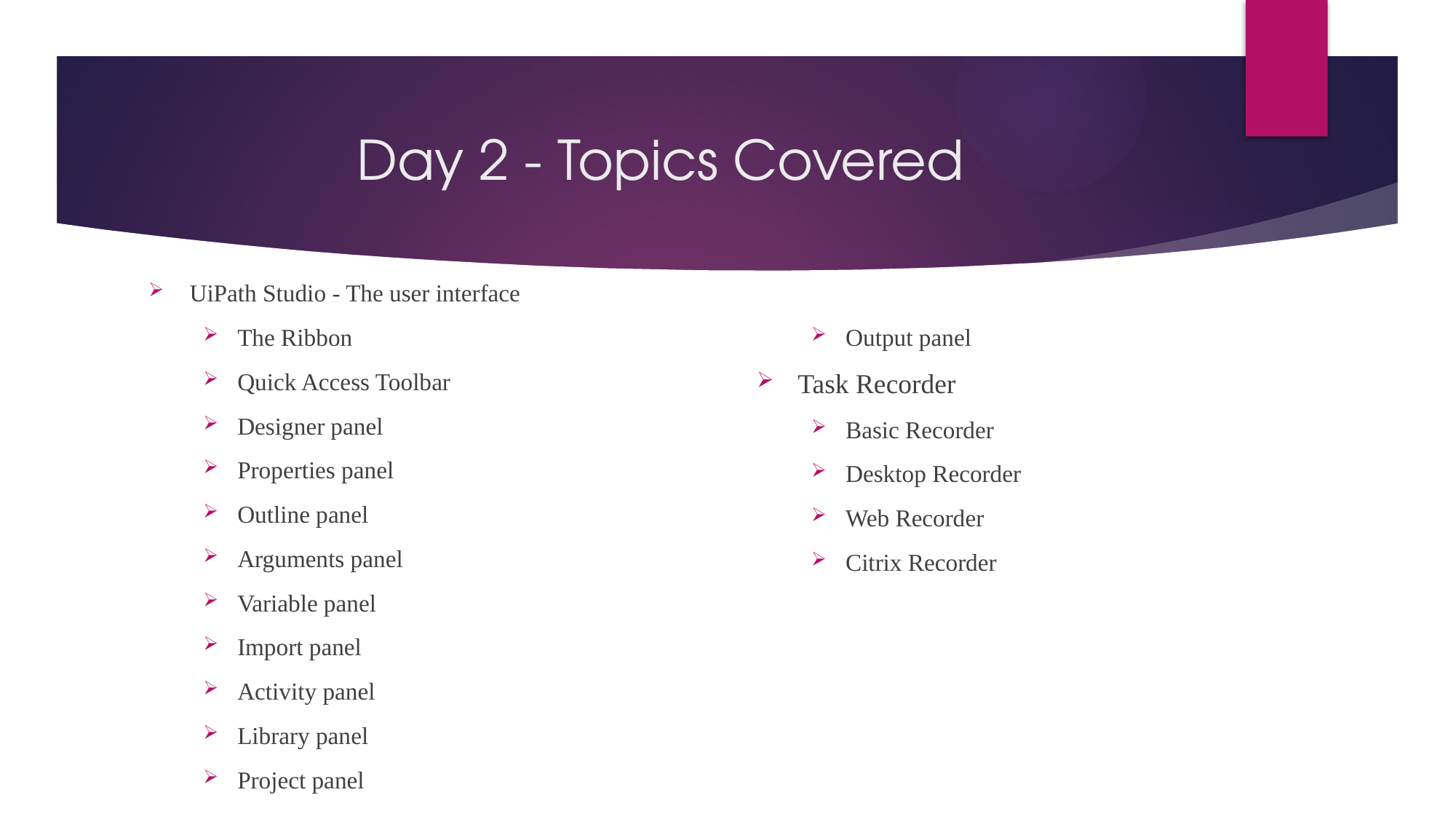

# Day 2 - Topics Covered
UiPath Studio - The user interface
The Ribbon
Quick Access Toolbar
Designer panel
Properties panel
Outline panel
Arguments panel
Variable panel
Import panel
Activity panel
Library panel
Project panel

Output panel
Task Recorder
Basic Recorder
Desktop Recorder
Web Recorder
Citrix Recorder